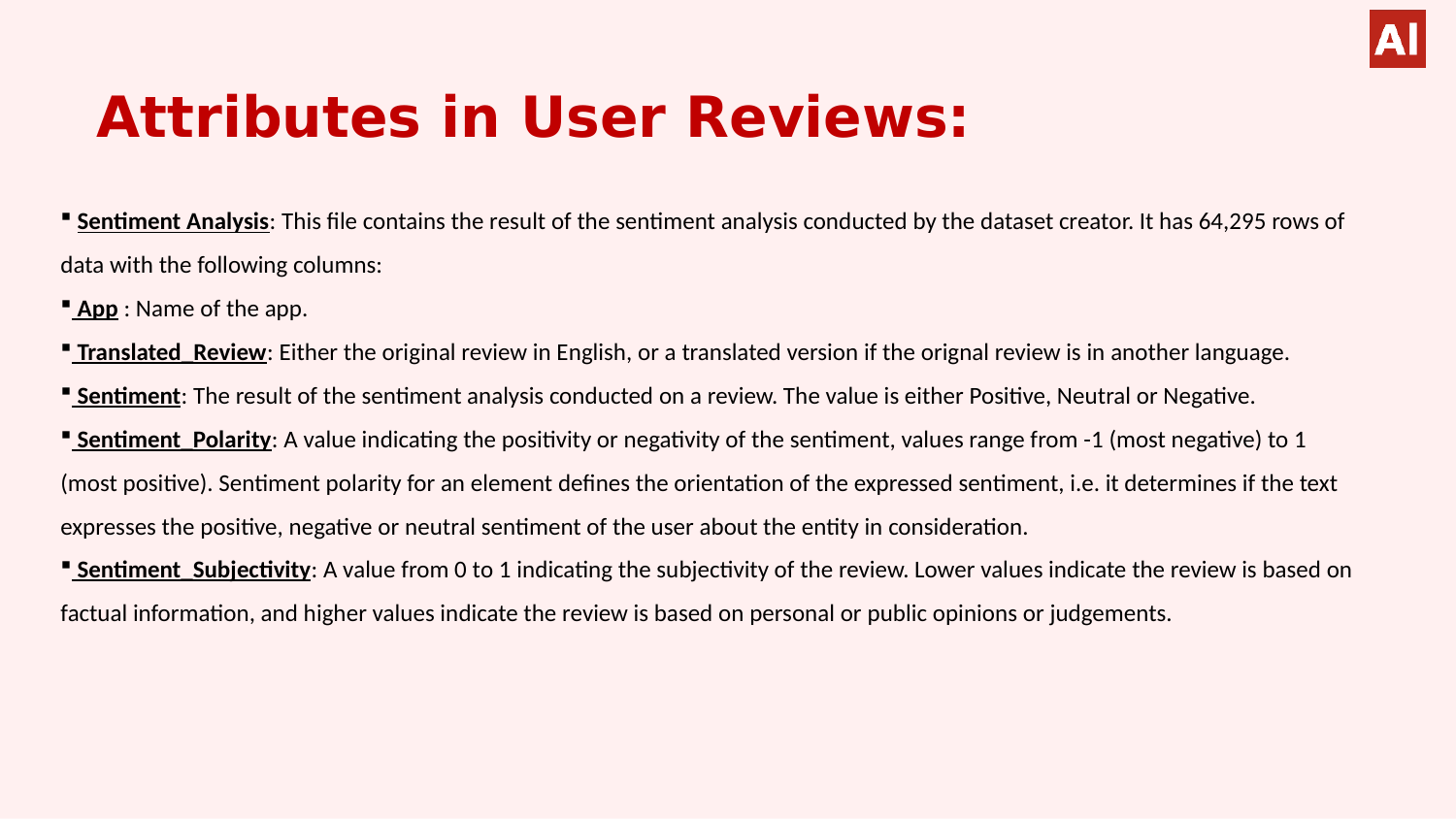

# Attributes in User Reviews:
 Sentiment Analysis: This file contains the result of the sentiment analysis conducted by the dataset creator. It has 64,295 rows of data with the following columns:
 App : Name of the app.
 Translated_Review: Either the original review in English, or a translated version if the orignal review is in another language.
 Sentiment: The result of the sentiment analysis conducted on a review. The value is either Positive, Neutral or Negative.
 Sentiment_Polarity: A value indicating the positivity or negativity of the sentiment, values range from -1 (most negative) to 1 (most positive). Sentiment polarity for an element defines the orientation of the expressed sentiment, i.e. it determines if the text expresses the positive, negative or neutral sentiment of the user about the entity in consideration.
 Sentiment_Subjectivity: A value from 0 to 1 indicating the subjectivity of the review. Lower values indicate the review is based on factual information, and higher values indicate the review is based on personal or public opinions or judgements.